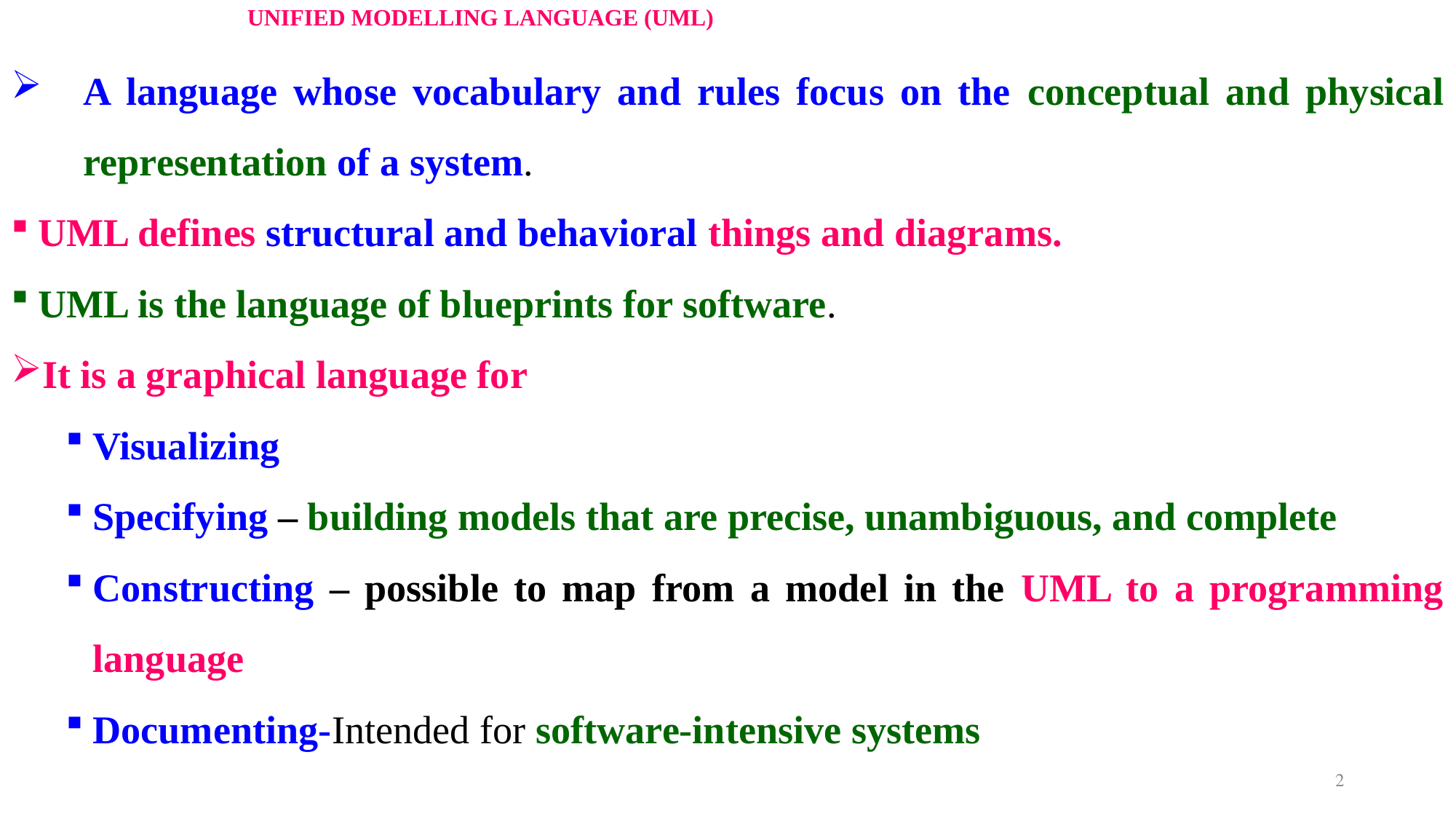

# UNIFIED MODELLING LANGUAGE (UML)
A language whose vocabulary and rules focus on the conceptual and physical representation of a system.
UML defines structural and behavioral things and diagrams.
UML is the language of blueprints for software.
It is a graphical language for
Visualizing
Specifying – building models that are precise, unambiguous, and complete
Constructing – possible to map from a model in the UML to a programming language
Documenting-Intended for software-intensive systems

2